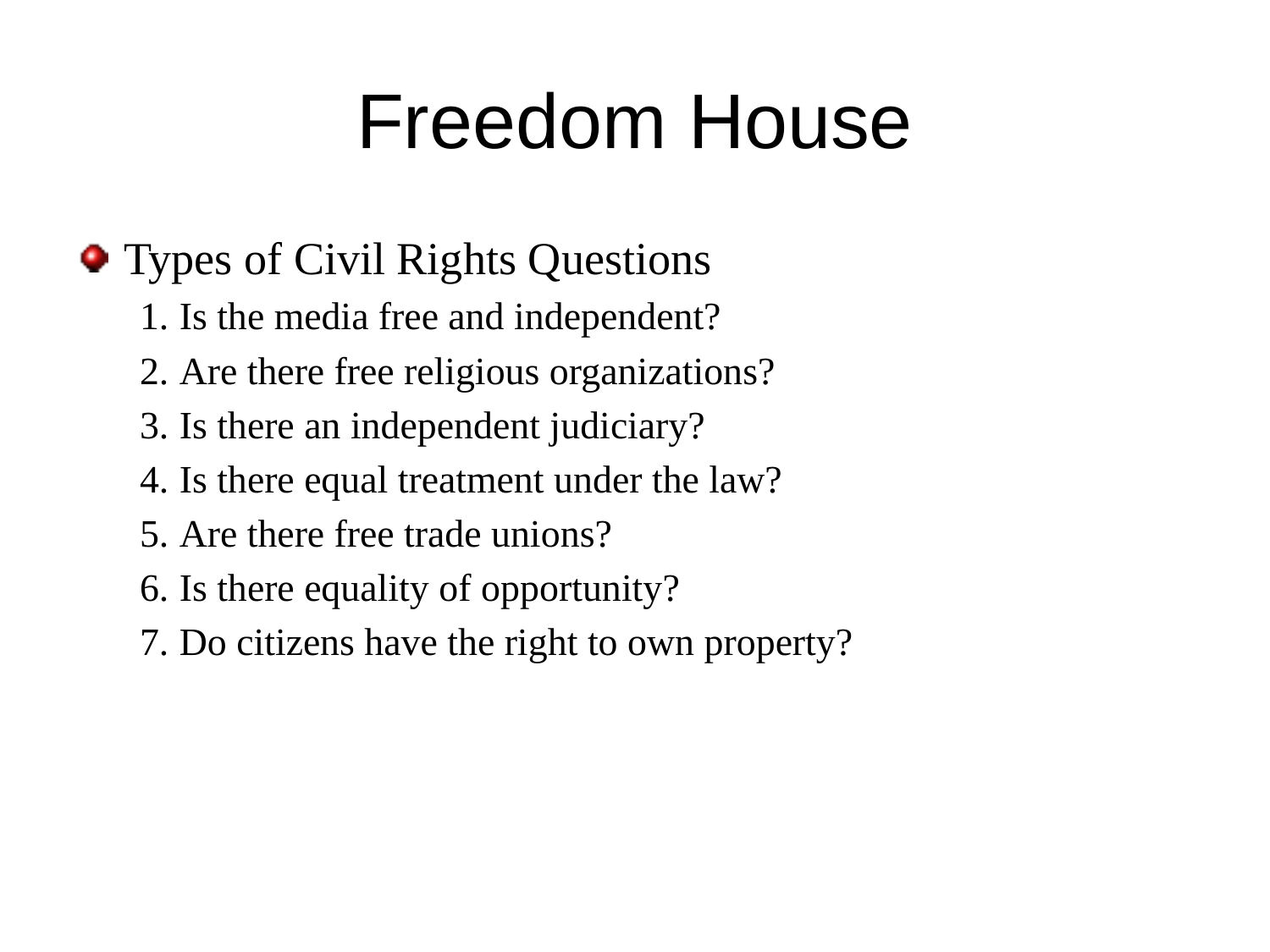

# Freedom House
Types of Civil Rights Questions
Is the media free and independent?
Are there free religious organizations?
Is there an independent judiciary?
Is there equal treatment under the law?
Are there free trade unions?
Is there equality of opportunity?
Do citizens have the right to own property?